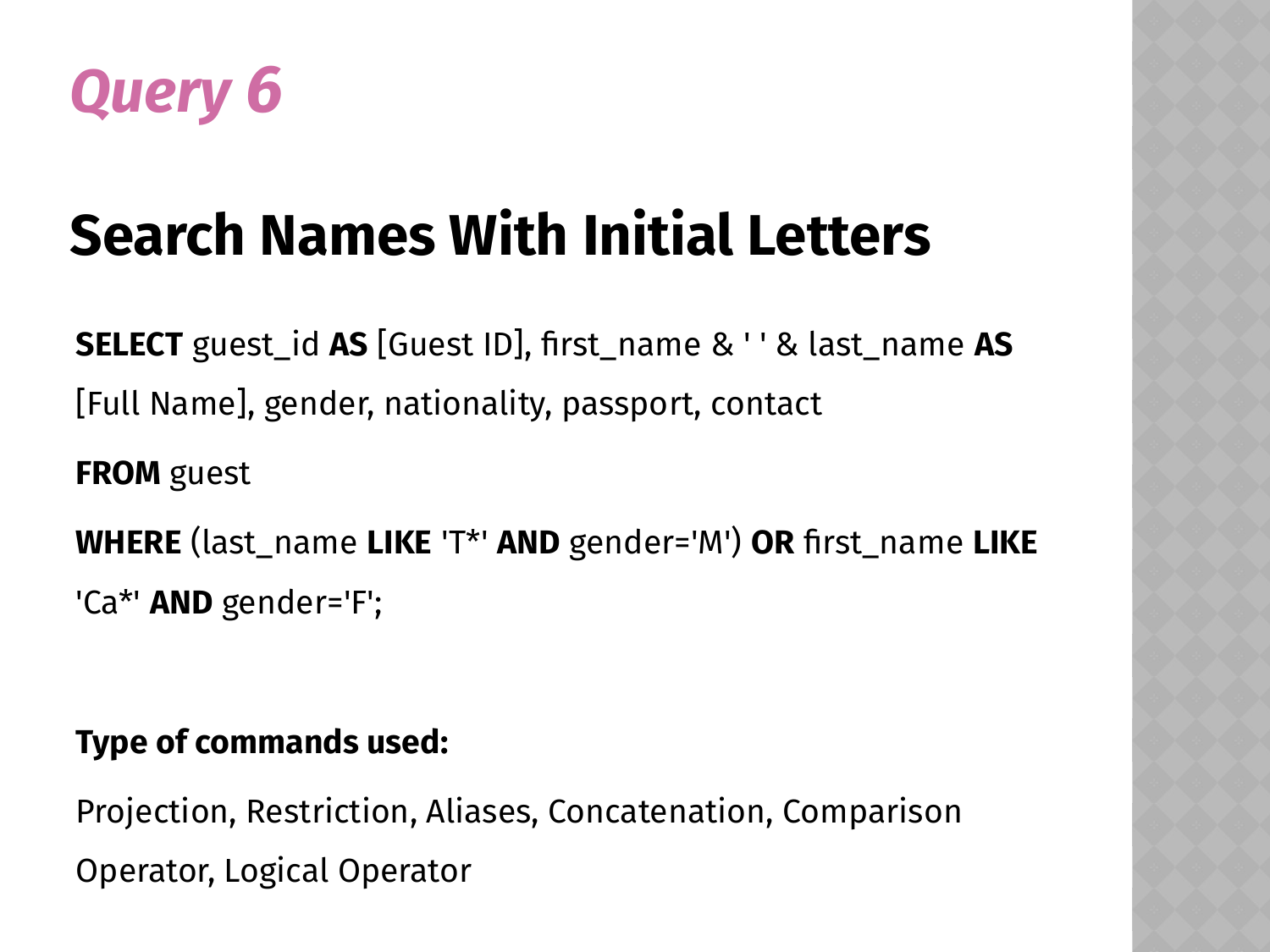

# Query 6 Search Names With Initial Letters
SELECT guest_id AS [Guest ID], first_name & ' ' & last_name AS [Full Name], gender, nationality, passport, contact
FROM guest
WHERE (last_name LIKE 'T*' AND gender='M') OR first_name LIKE 'Ca*' AND gender='F';

Type of commands used:
Projection, Restriction, Aliases, Concatenation, Comparison Operator, Logical Operator